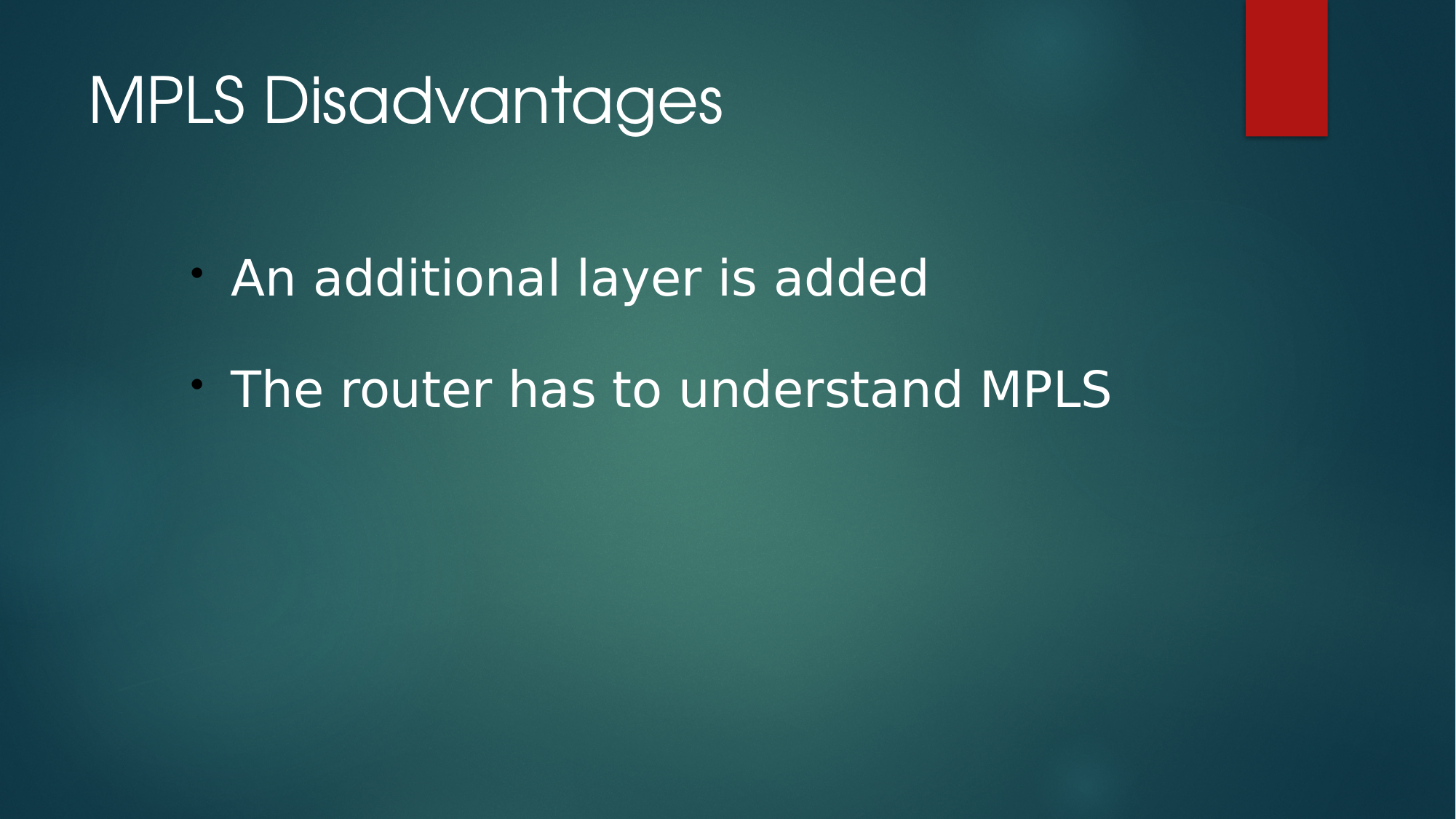

# MPLS Disadvantages
An additional layer is added

The router has to understand MPLS